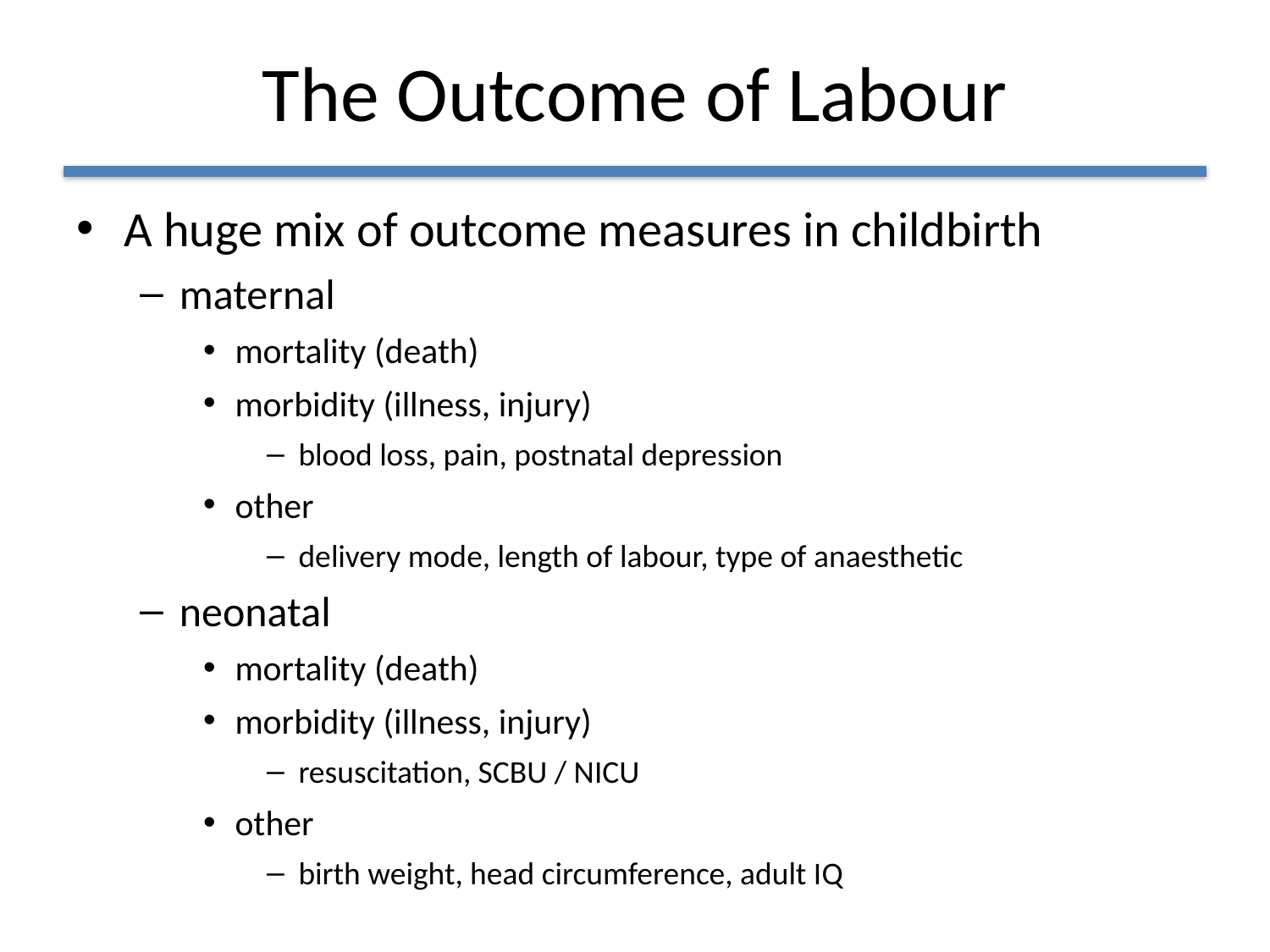

# The Outcome of Labour
A huge mix of outcome measures in childbirth
maternal
mortality (death)
morbidity (illness, injury)
blood loss, pain, postnatal depression
other
delivery mode, length of labour, type of anaesthetic
neonatal
mortality (death)
morbidity (illness, injury)
resuscitation, SCBU / NICU
other
birth weight, head circumference, adult IQ